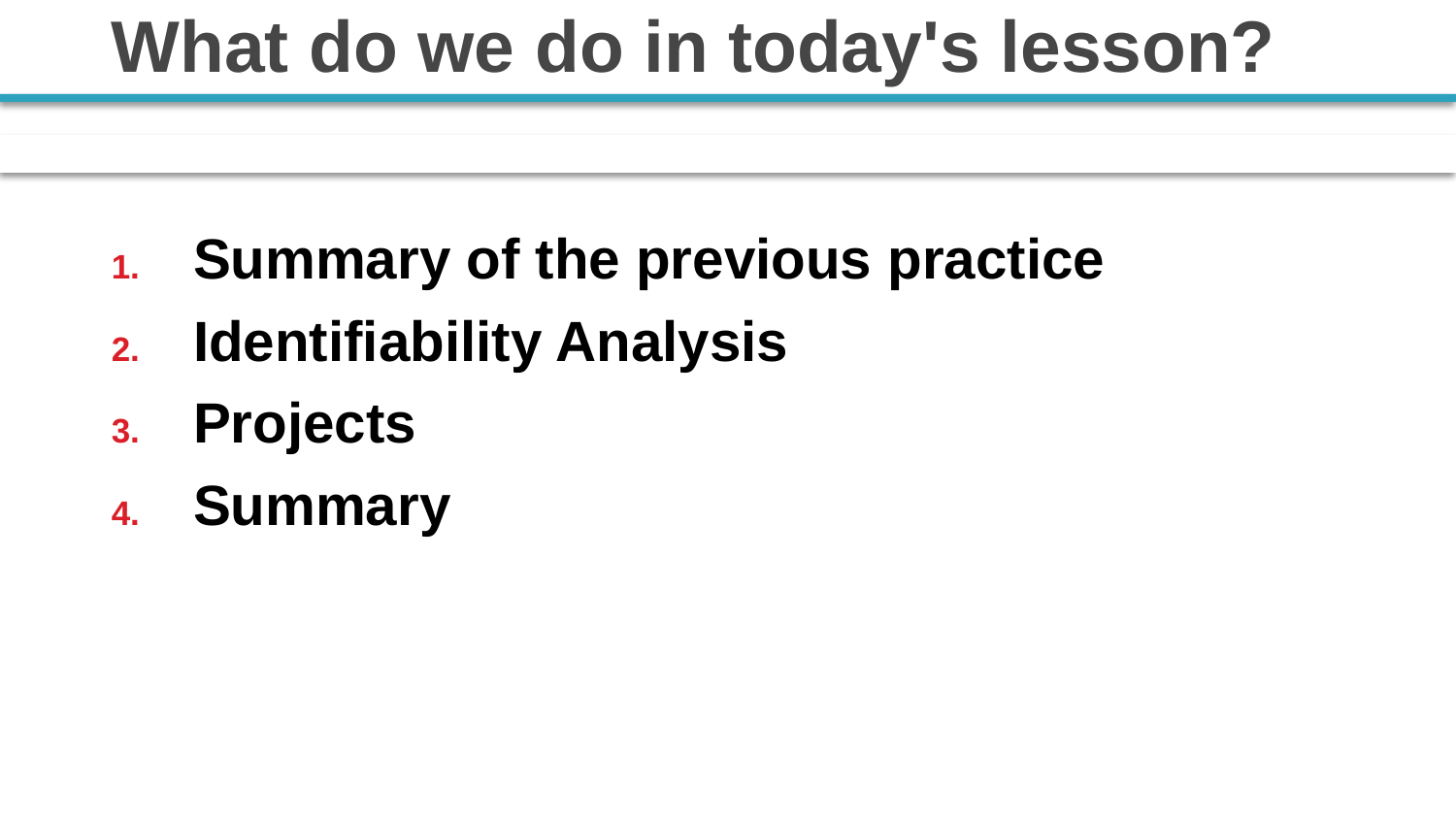

# What do we do in today's lesson?
Summary of the previous practice
Identifiability Analysis
Projects
Summary